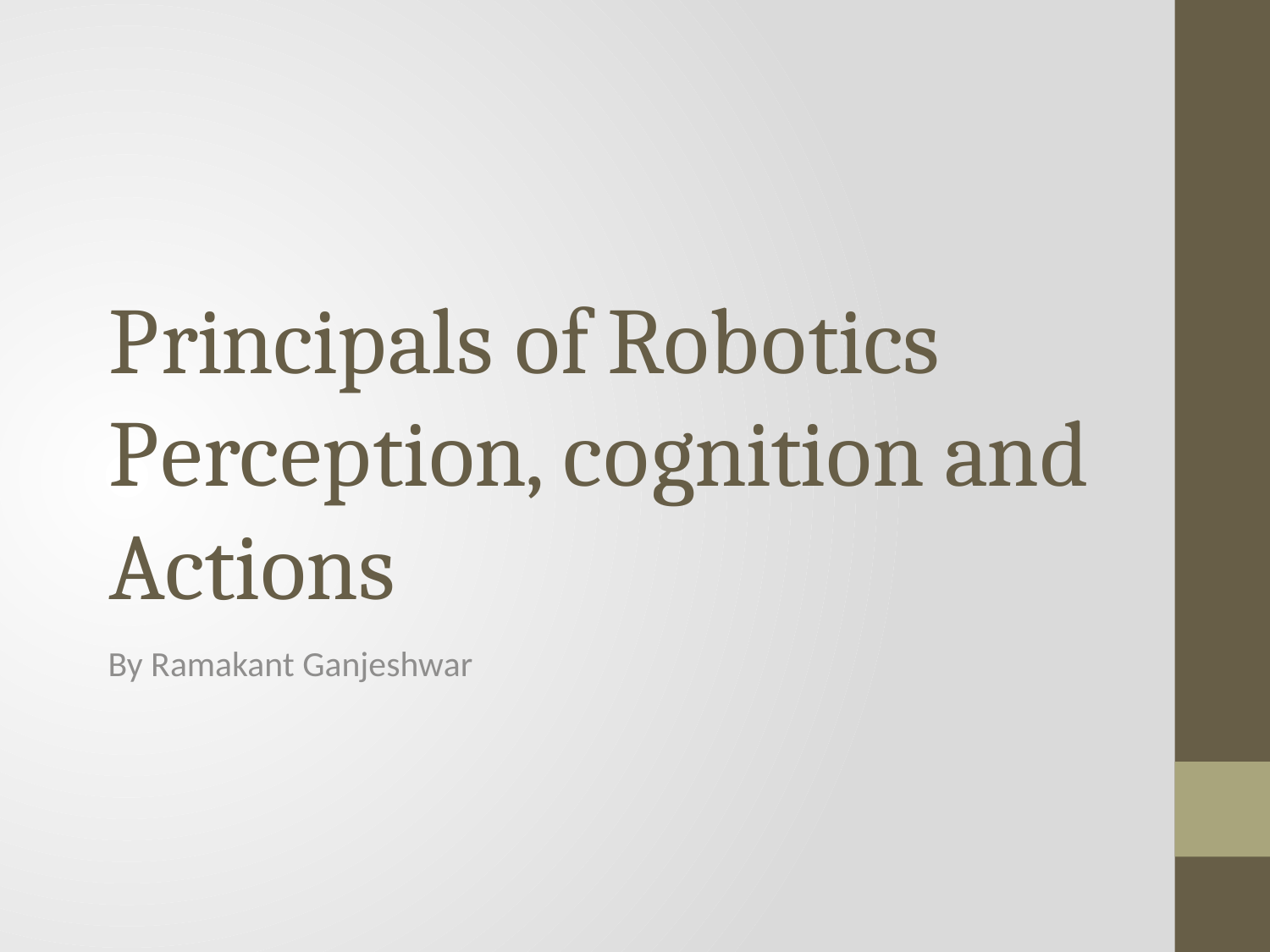

# Principals of Robotics Perception, cognition and Actions
By Ramakant Ganjeshwar